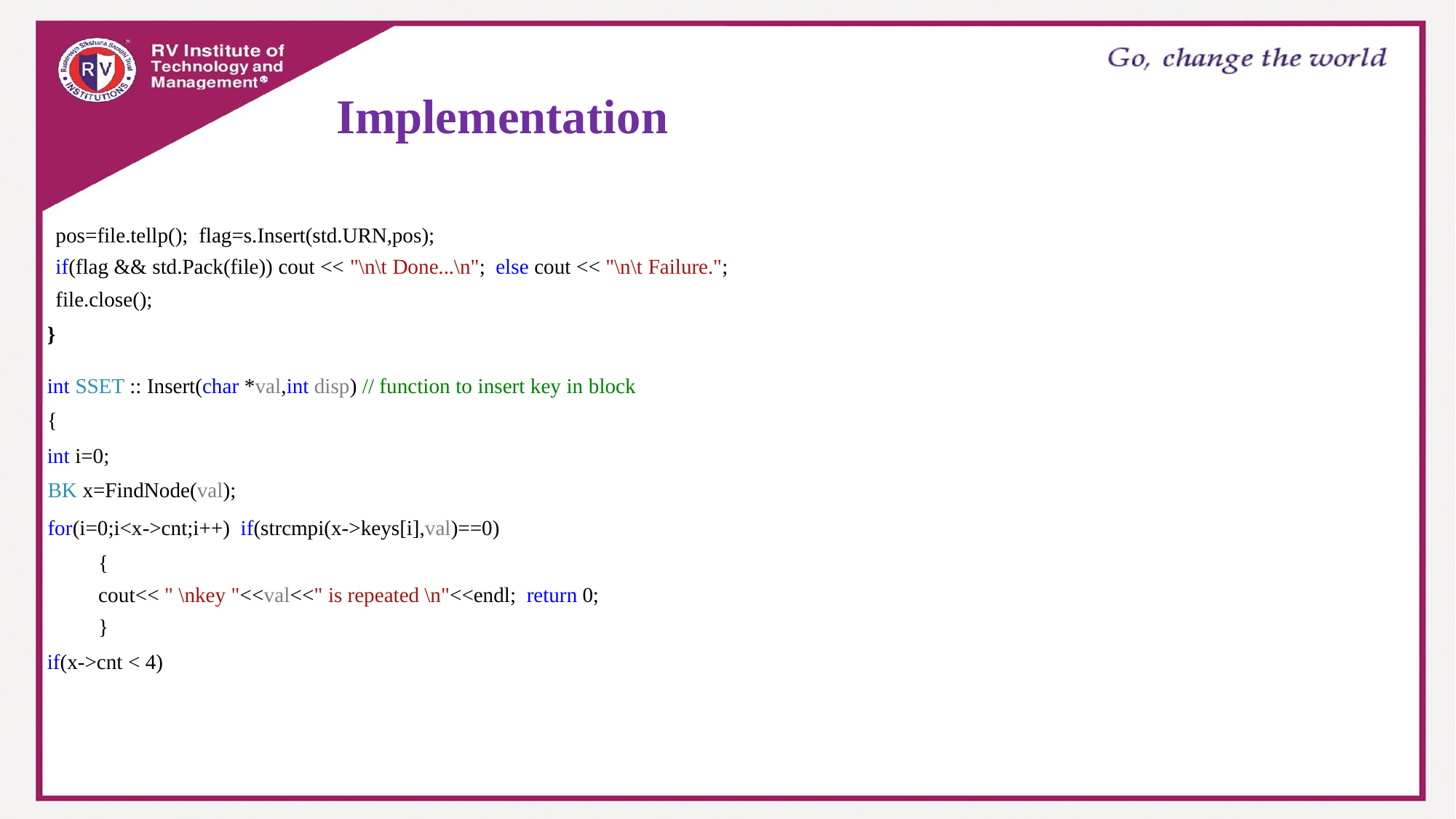

# Implementation
pos=file.tellp();  flag=s.Insert(std.URN,pos);
if(flag && std.Pack(file)) cout << "\n\t Done...\n";  else cout << "\n\t Failure.";
file.close();
}

int SSET :: Insert(char *val,int disp) // function to insert key in block
{
int i=0;
BK x=FindNode(val);
for(i=0;i<x->cnt;i++)  if(strcmpi(x->keys[i],val)==0)
{
cout<< " \nkey "<<val<<" is repeated \n"<<endl;  return 0;
}
if(x->cnt < 4)